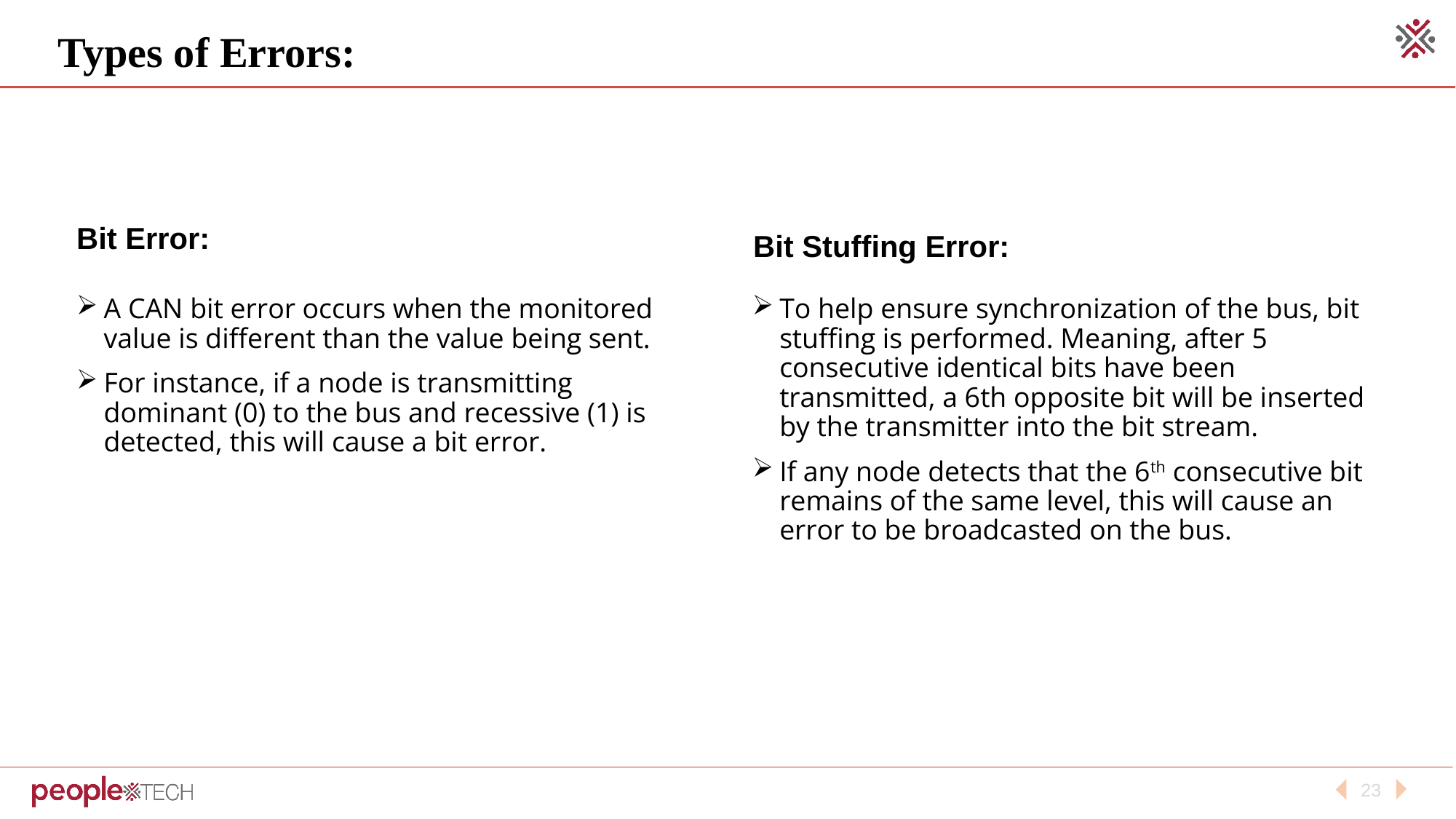

Types of Errors:
Bit Error:
Bit Stuffing Error:
A CAN bit error occurs when the monitored value is different than the value being sent.
For instance, if a node is transmitting dominant (0) to the bus and recessive (1) is detected, this will cause a bit error.
To help ensure synchronization of the bus, bit stuffing is performed. Meaning, after 5 consecutive identical bits have been transmitted, a 6th opposite bit will be inserted by the transmitter into the bit stream.
If any node detects that the 6th consecutive bit remains of the same level, this will cause an error to be broadcasted on the bus.